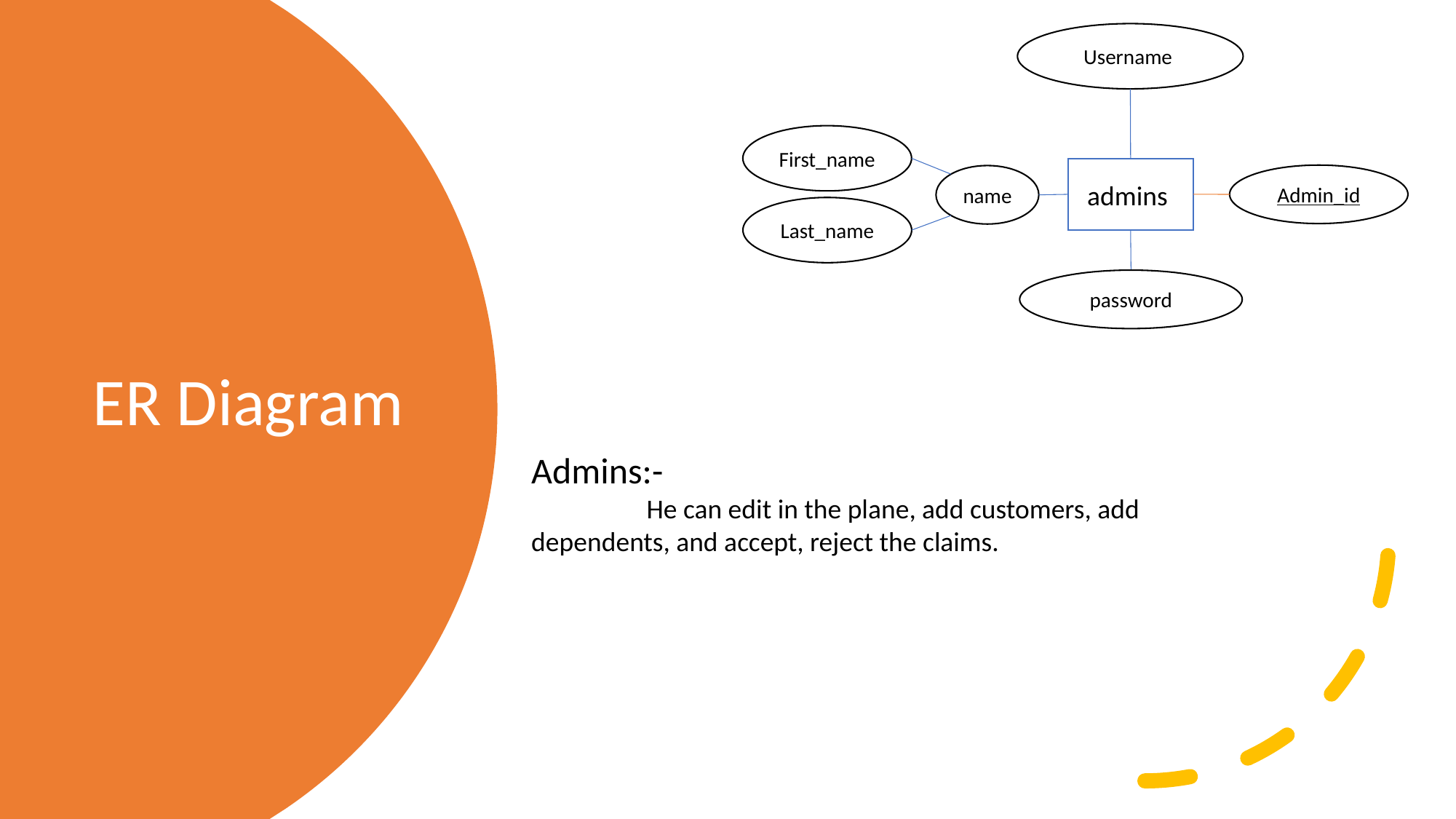

Username
First_name
# ER Diagram
admins
Admin_id
name
Last_name
password

Admins:-
    	 He can edit in the plane, add customers, add 	dependents, and accept, reject the claims.